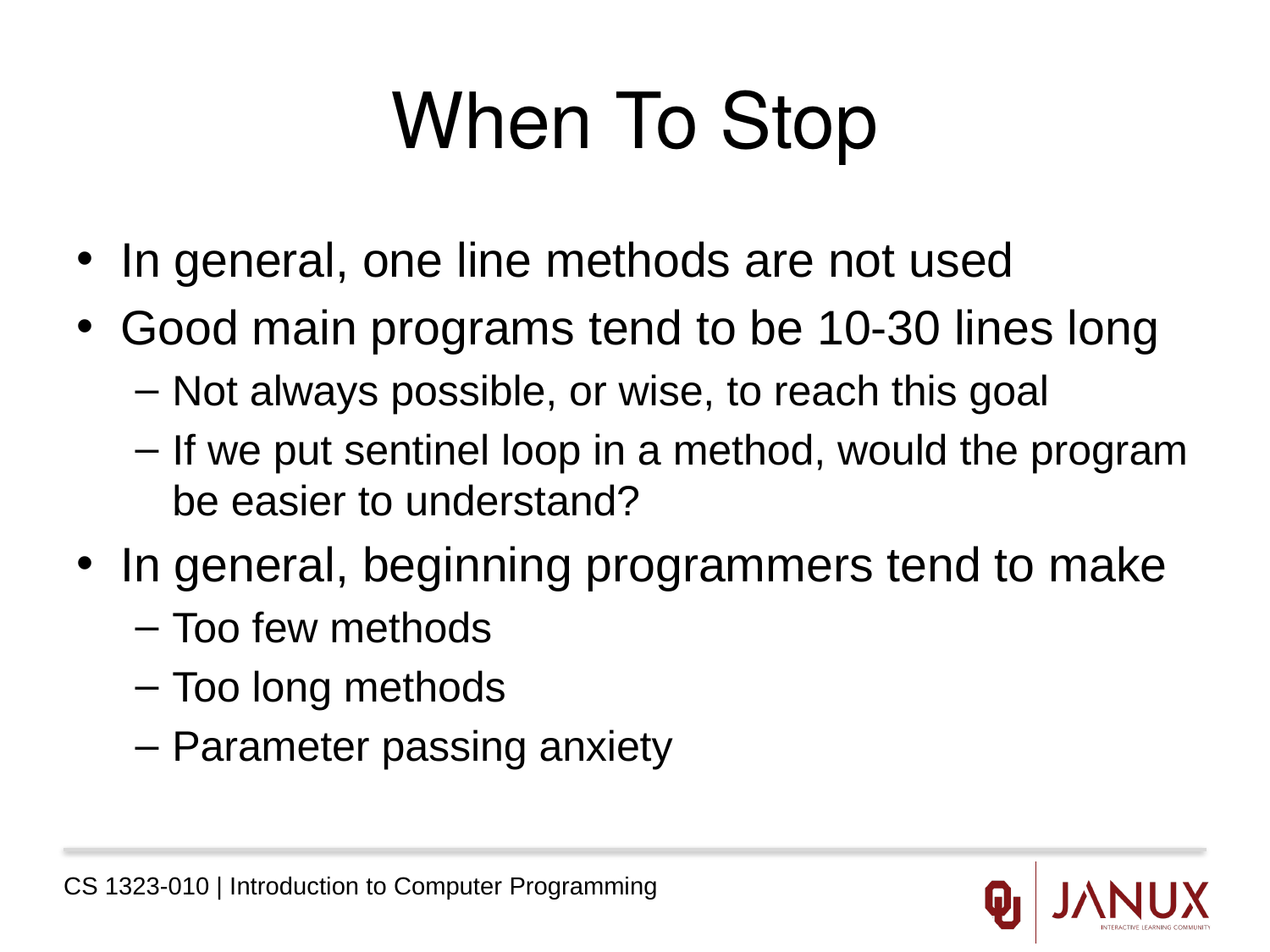

# When To Stop
In general, one line methods are not used
Good main programs tend to be 10-30 lines long
Not always possible, or wise, to reach this goal
If we put sentinel loop in a method, would the program be easier to understand?
In general, beginning programmers tend to make
Too few methods
Too long methods
Parameter passing anxiety